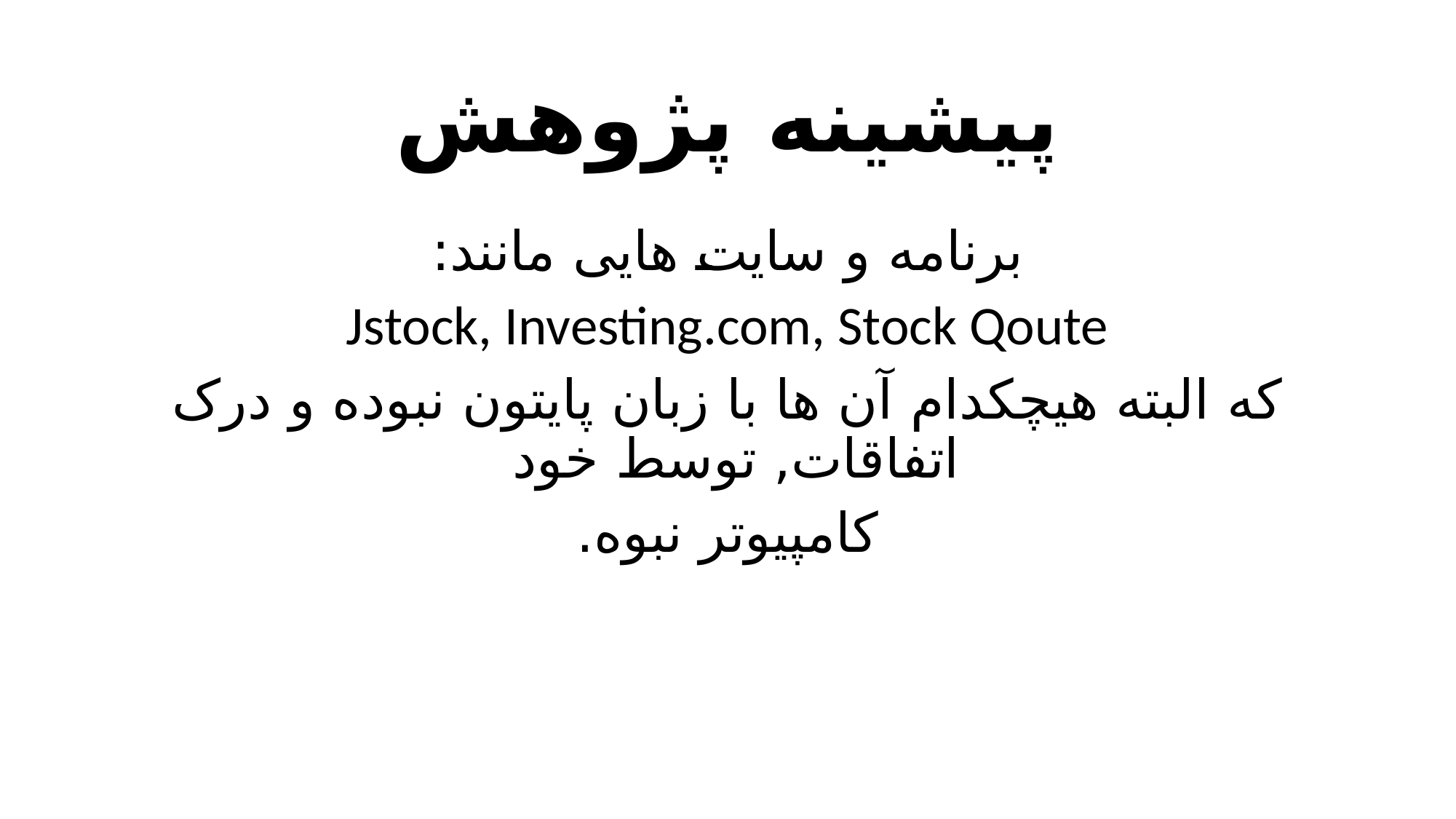

# پیشینه پژوهش
برنامه و سایت هایی مانند:
Jstock, Investing.com, Stock Qoute
که البته هیچکدام آن ها با زبان پایتون نبوده و درک اتفاقات, توسط خود
کامپیوتر نبوه.